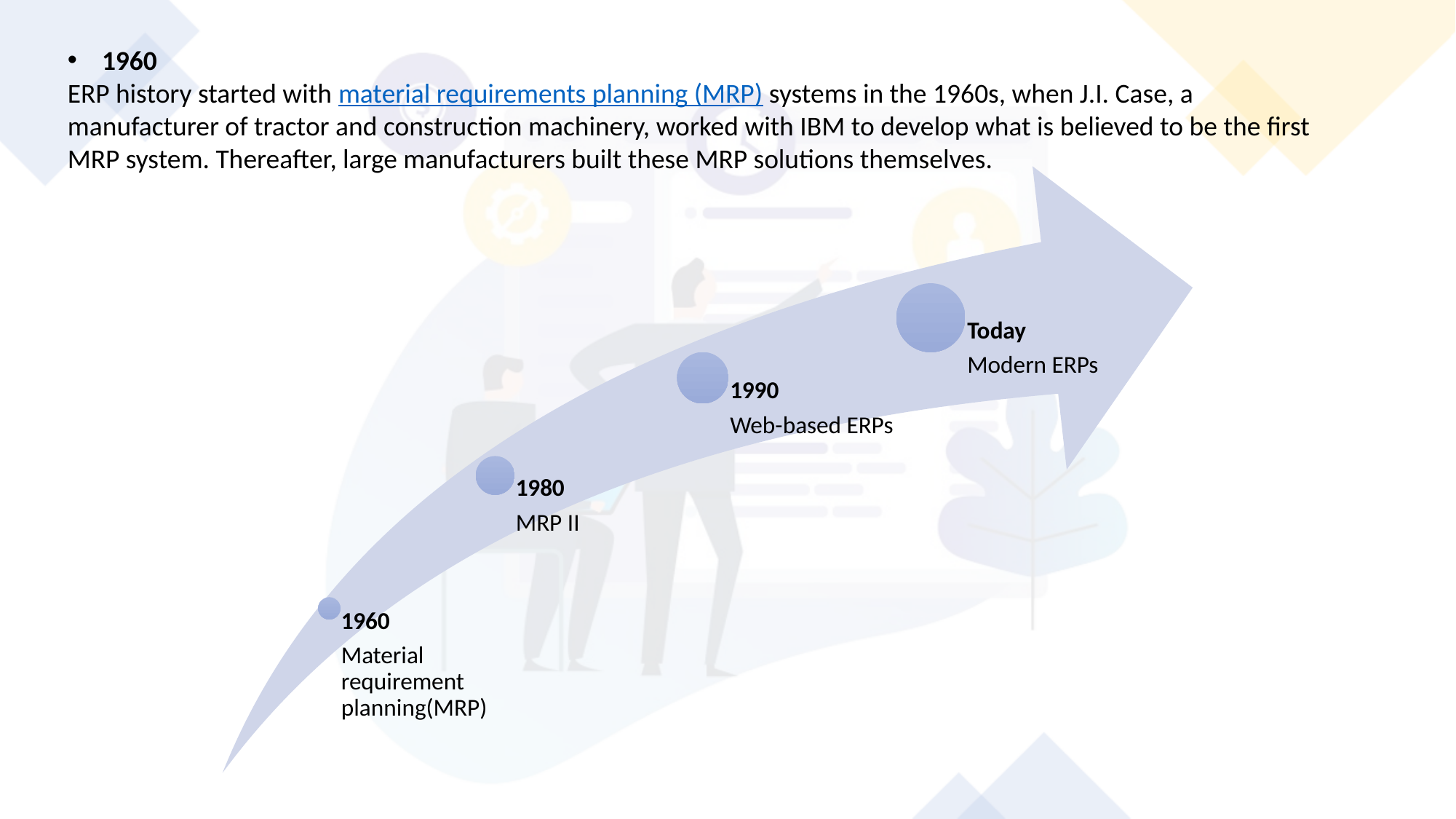

1960
ERP history started with material requirements planning (MRP) systems in the 1960s, when J.I. Case, a manufacturer of tractor and construction machinery, worked with IBM to develop what is believed to be the first MRP system. Thereafter, large manufacturers built these MRP solutions themselves.

1960
Material requirement planning(MRP)
1980
MRP II
1990
Web-based ERPs
Today
Modern ERPs